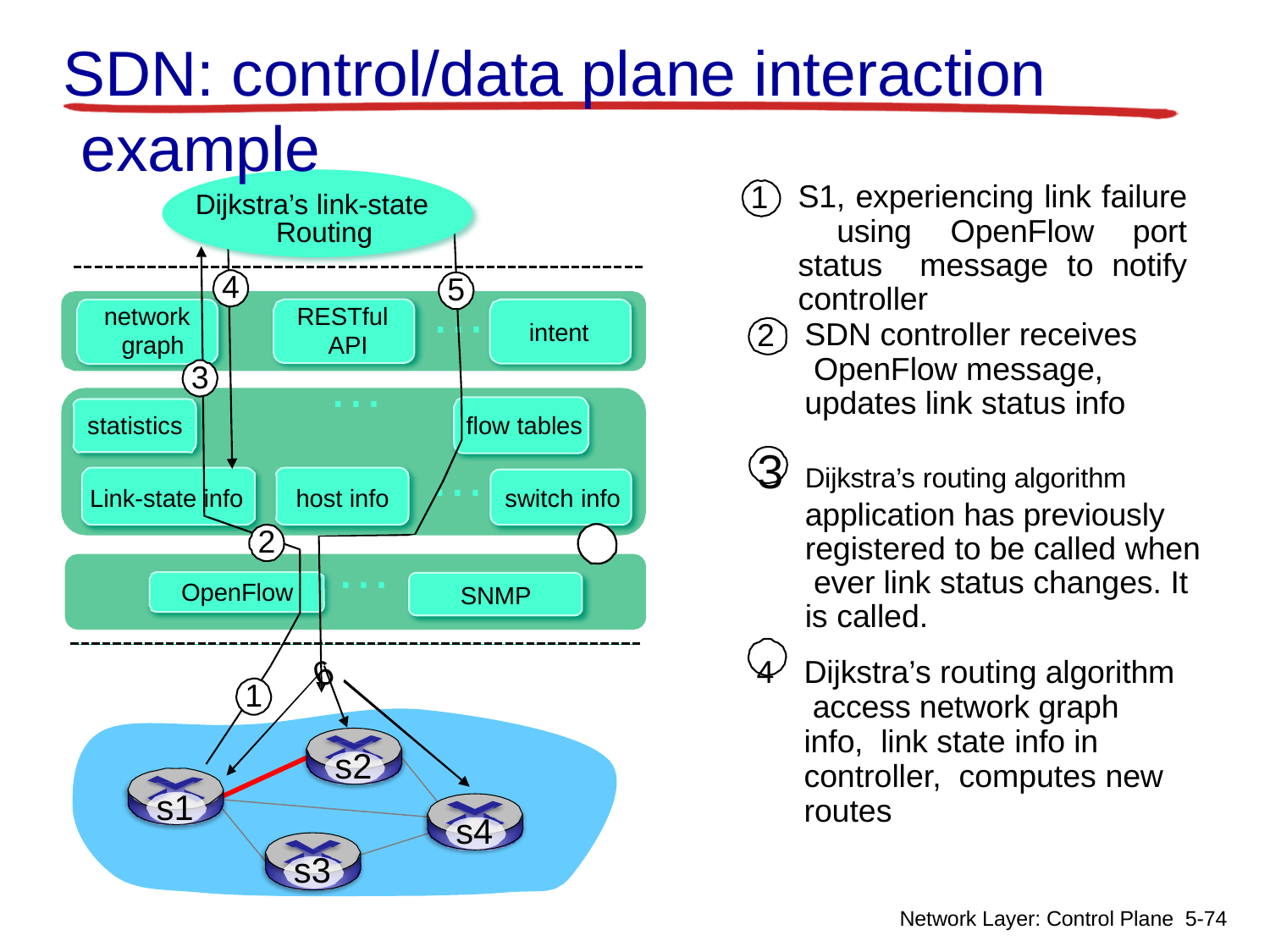

# SDN: control/data plane interaction  example

S1, experiencing link failure  using OpenFlow port status  message to notify controller
1

Dijkstra’s link-state  Routing

4

5

…

RESTful  API
…
network  graph

SDN controller receives  OpenFlow message,  updates link status info
Dijkstra’s routing algorithm  application has previously  registered to be called when  ever link status changes. It  is called.
Dijkstra’s routing algorithm  access network graph info,  link state info in controller,  computes new routes
2
intent

3

statistics
flow tables
…

switch info
Link-state info
host info
2

…

OpenFlow
SNMP

6

1

s2

s1

s4

s3

Network Layer: Control Plane 5-74